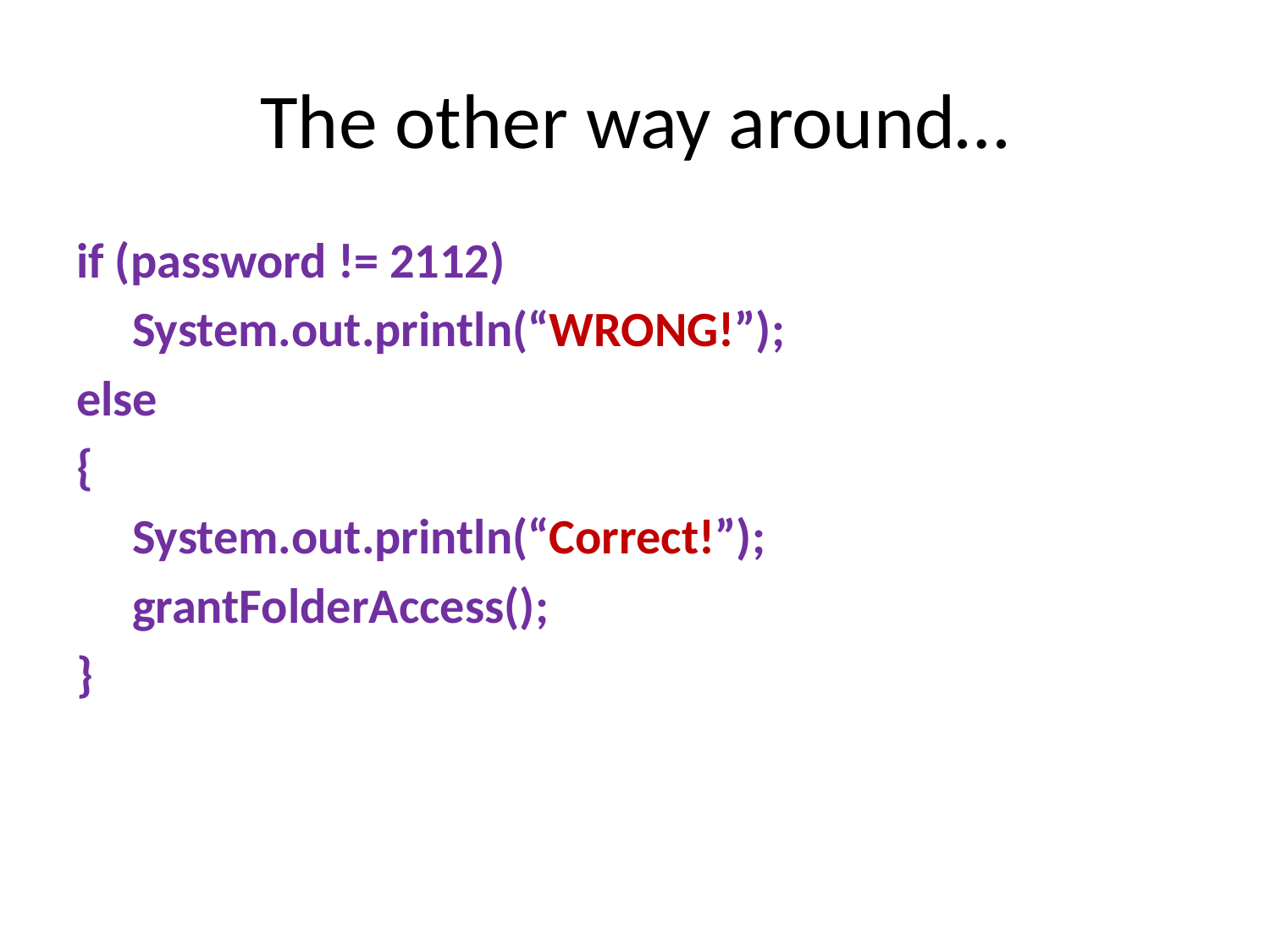

# The other way around…
if (password != 2112)
     System.out.println(“WRONG!”);
else
{
     System.out.println(“Correct!”);
     grantFolderAccess();
}